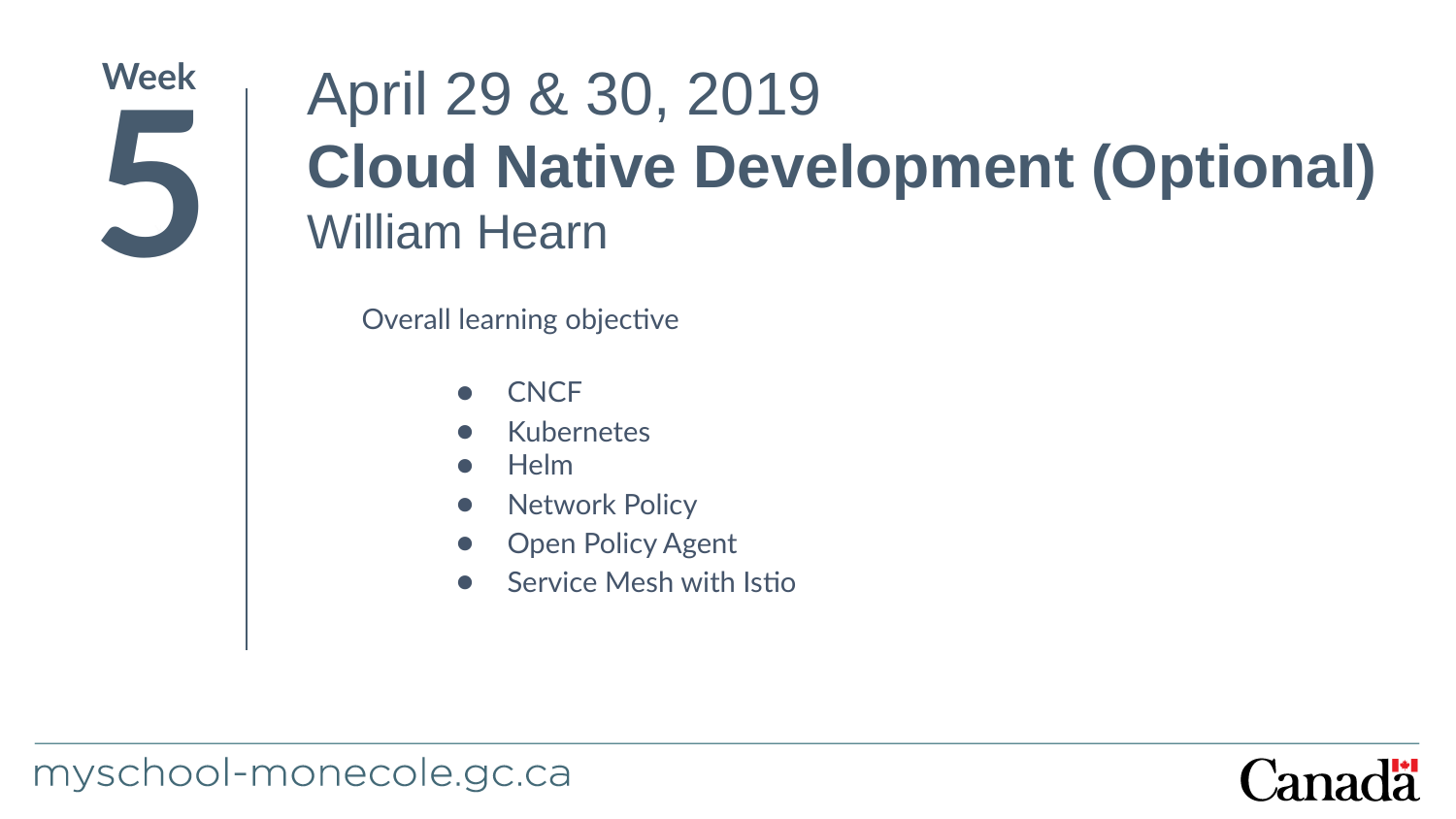

5
April 29 & 30, 2019
Cloud Native Development (Optional)
William Hearn
Week
Overall learning objective

CNCF
Kubernetes
Helm
Network Policy
Open Policy Agent
Service Mesh with Istio